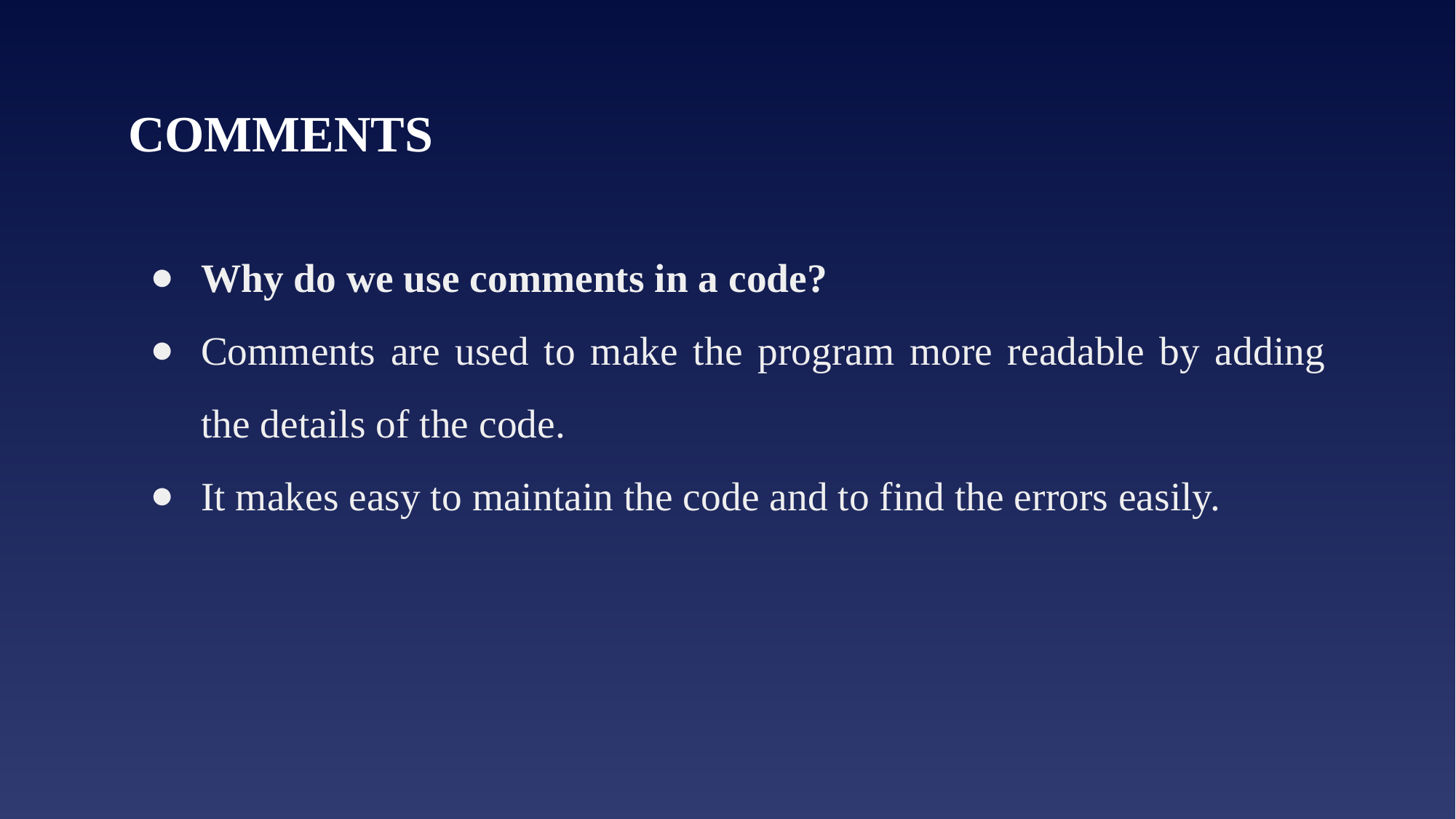

# COMMENTS
Why do we use comments in a code?
Comments are used to make the program more readable by adding the details of the code.
It makes easy to maintain the code and to find the errors easily.